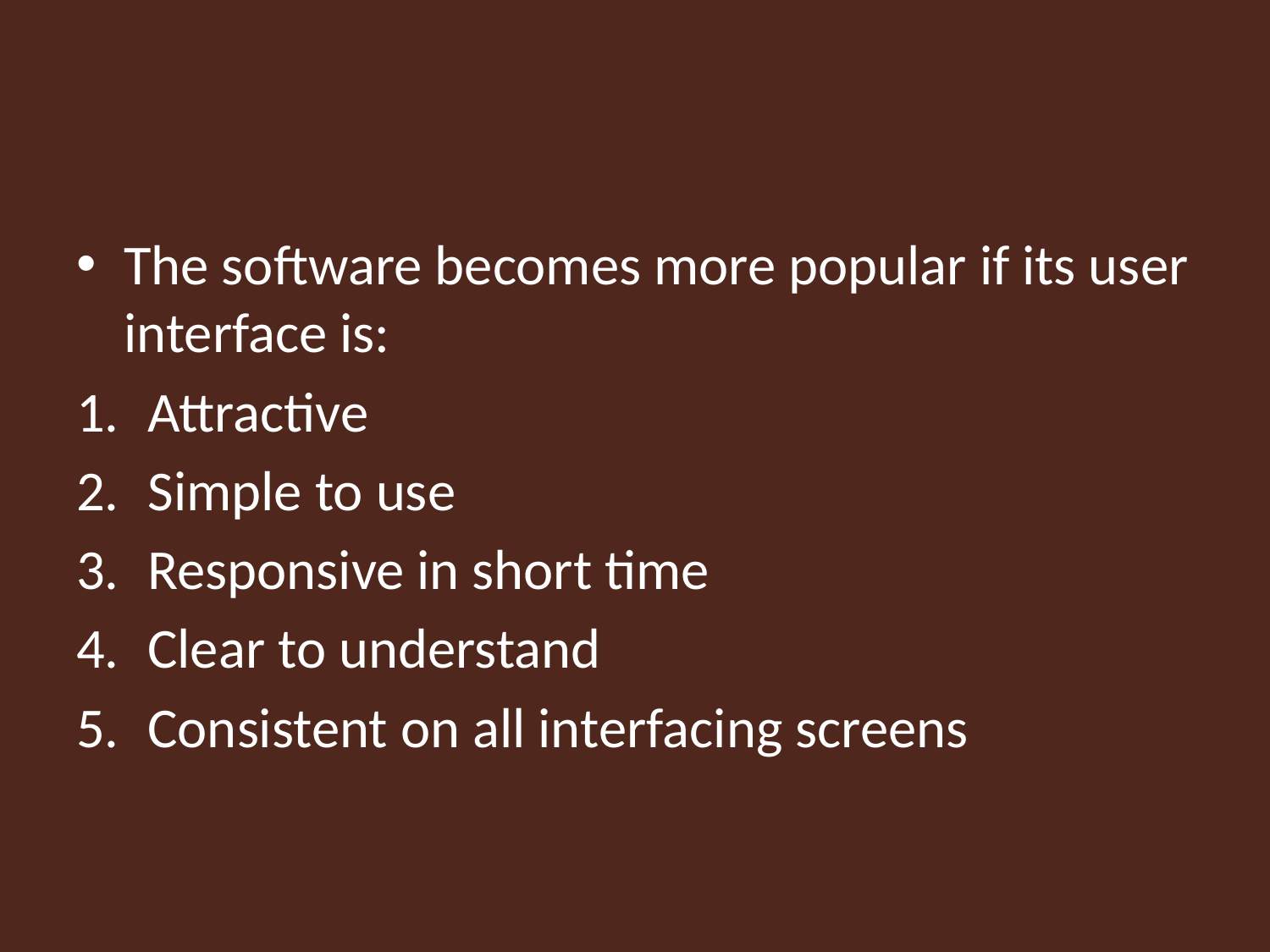

#
The software becomes more popular if its user interface is:
Attractive
Simple to use
Responsive in short time
Clear to understand
Consistent on all interfacing screens